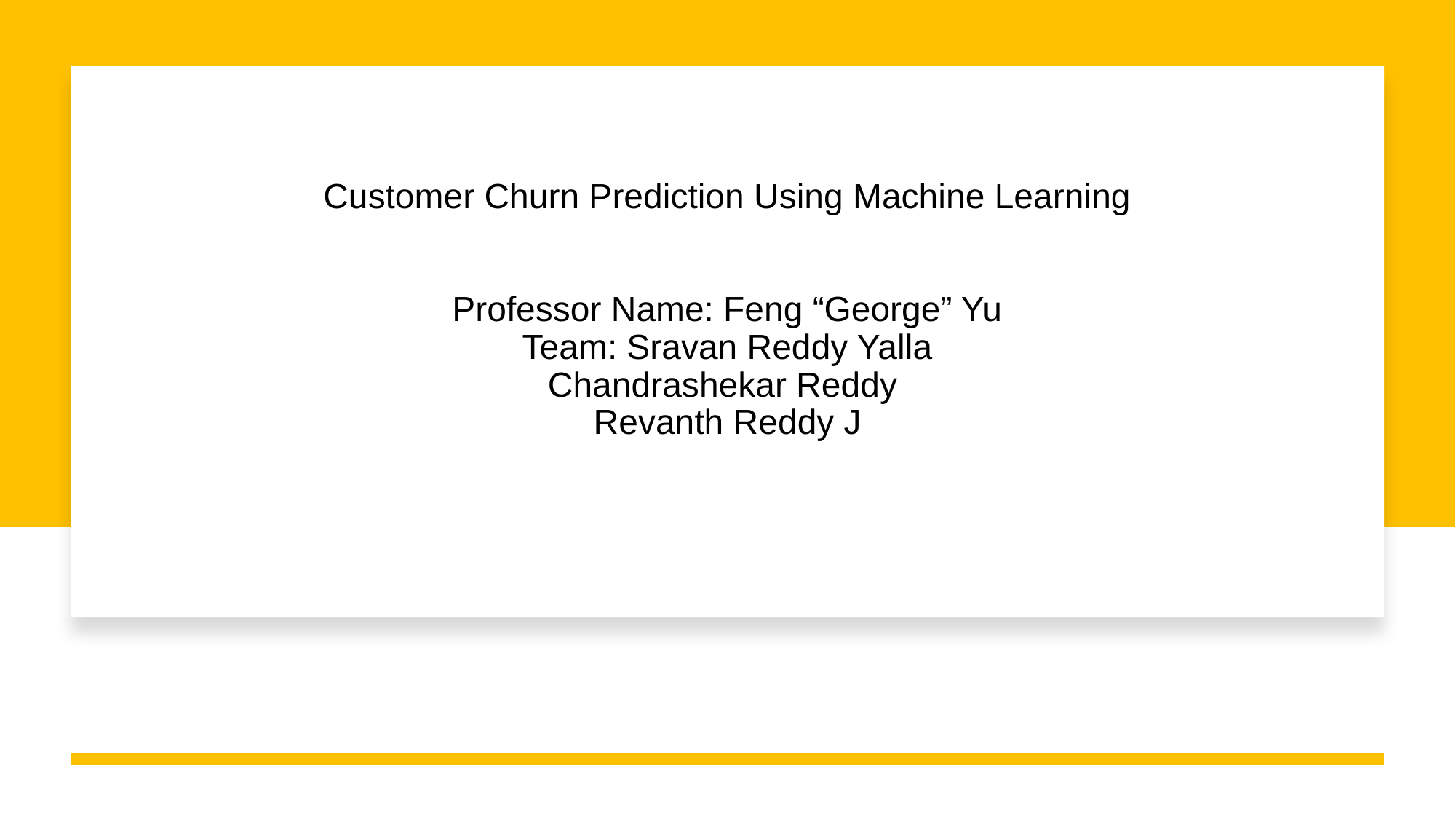

# Customer Churn Prediction Using Machine Learning Professor Name: Feng “George” Yu Team: Sravan Reddy Yalla Chandrashekar Reddy Revanth Reddy J